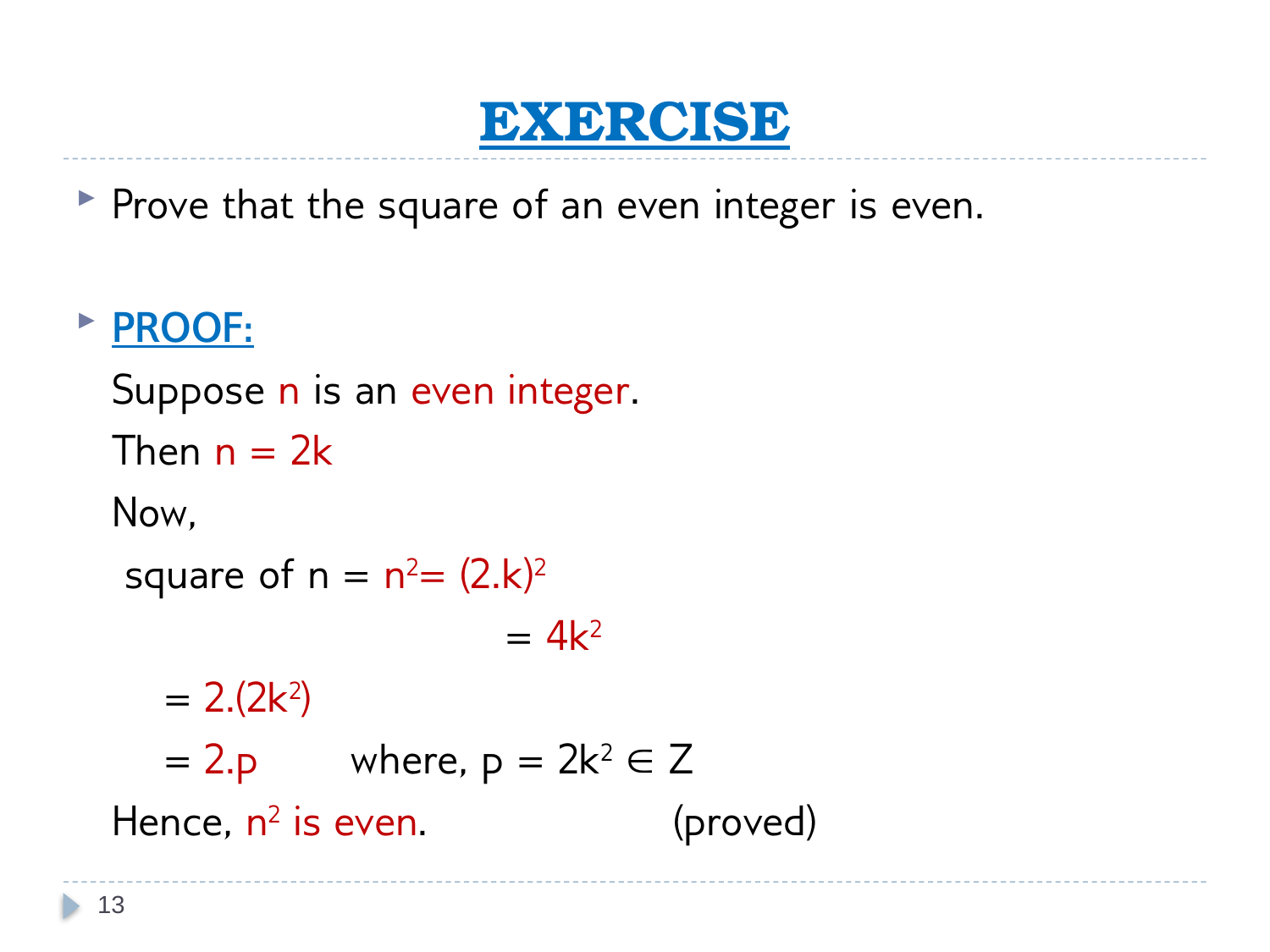

# EXERCISE
Prove that the square of an even integer is even.

PROOF:
	Suppose n is an even integer.
	Then n = 2k
	Now,
		 square of n = n2= (2.k)2
	                                 = 4k2
				    = 2.(2k2)
				    = 2.p 	where, p = 2k2 ∈ Z
		Hence, n2 is even.                   (proved)
13